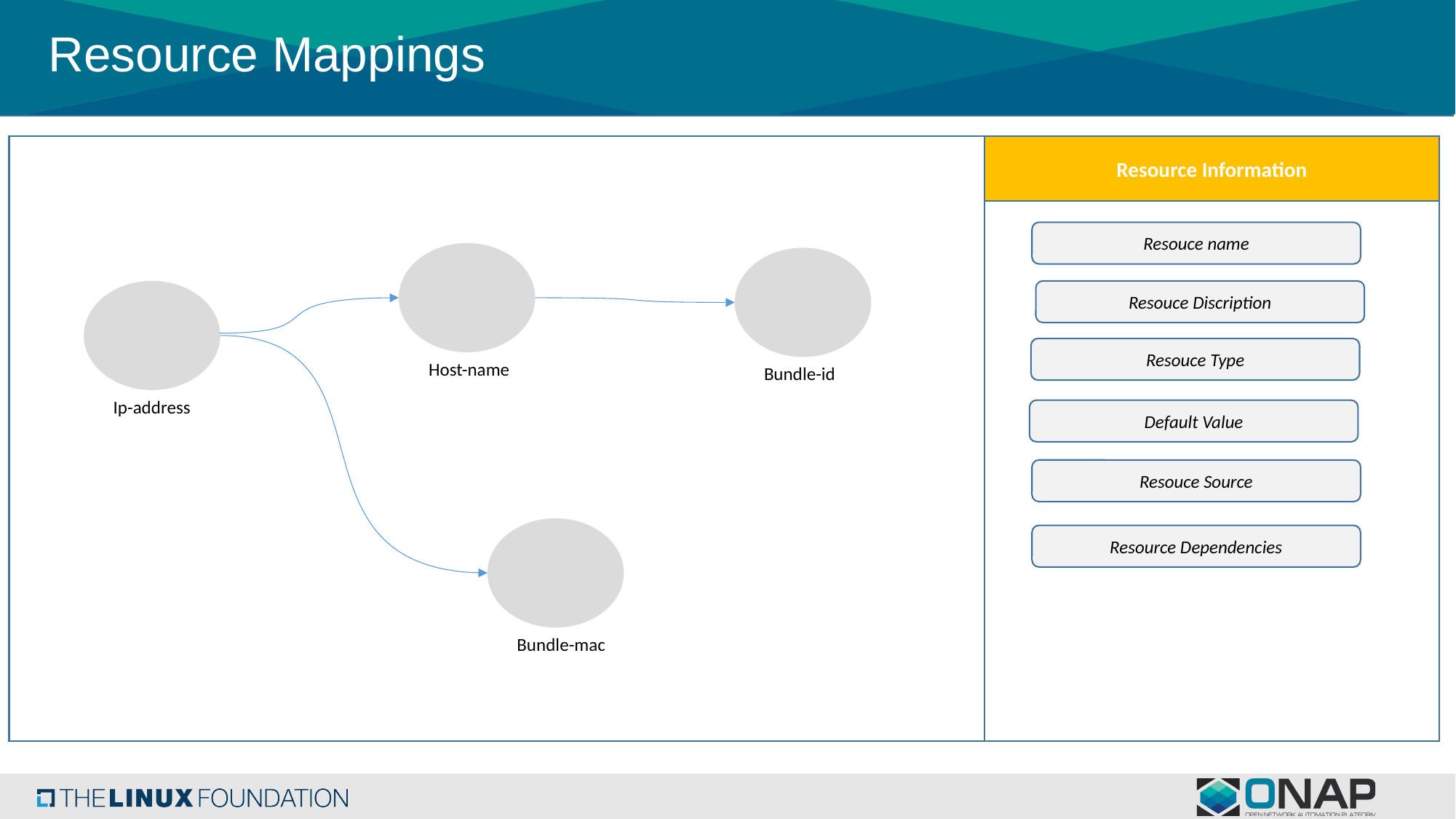

# Resource Mappings

Resource Information
Resouce name

Host-name

Bundle-id

Ip-address
Resouce Discription
Resouce Type
Default Value
Resouce Source

Bundle-mac
Resource Dependencies